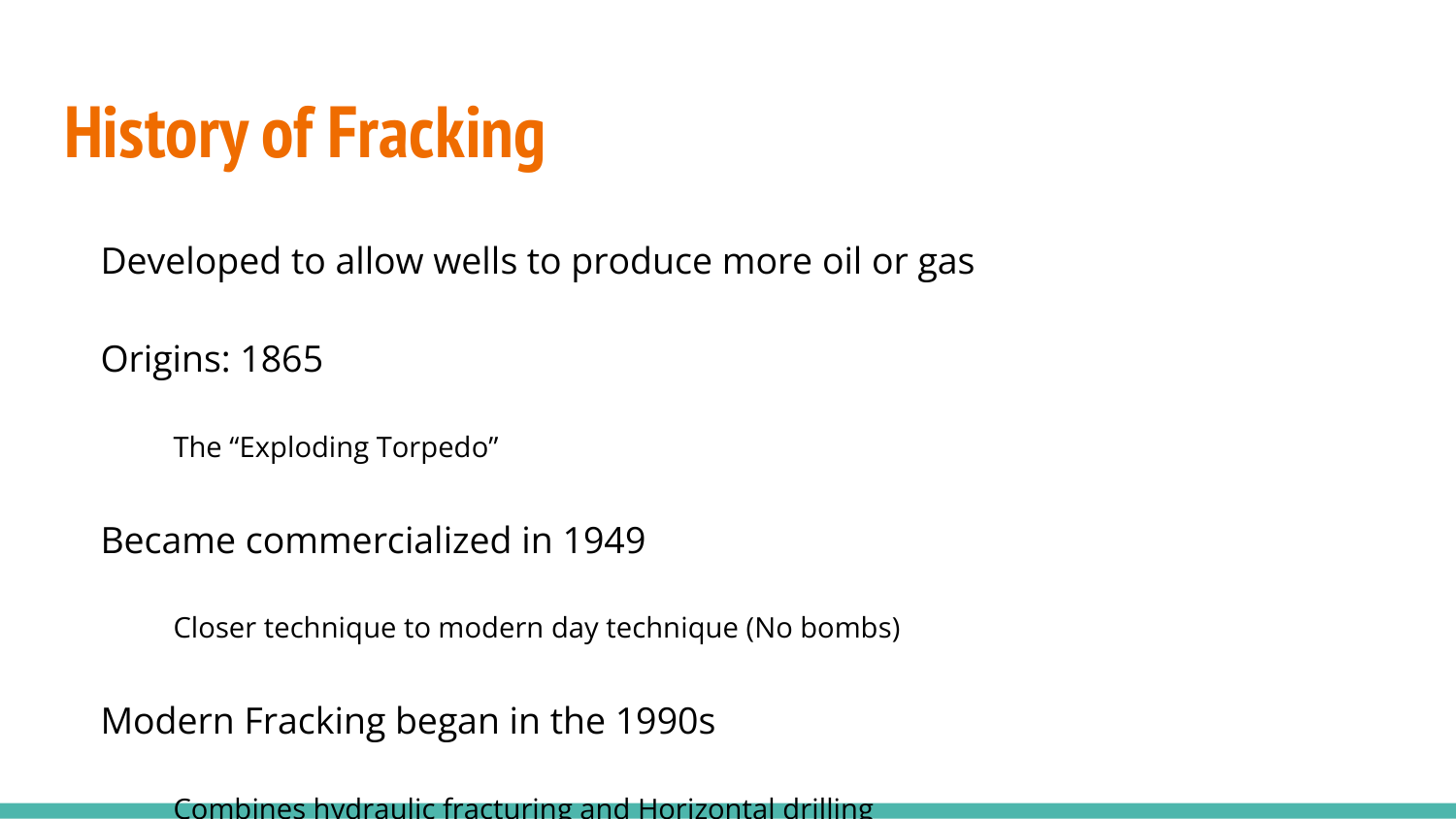

# History of Fracking
Developed to allow wells to produce more oil or gas
Origins: 1865
The “Exploding Torpedo”
Became commercialized in 1949
Closer technique to modern day technique (No bombs)
Modern Fracking began in the 1990s
Combines hydraulic fracturing and Horizontal drilling
The Shale boom in 2010 dramatically increased America’s oil production and interest in Fracking
Due to an increase of oil prices